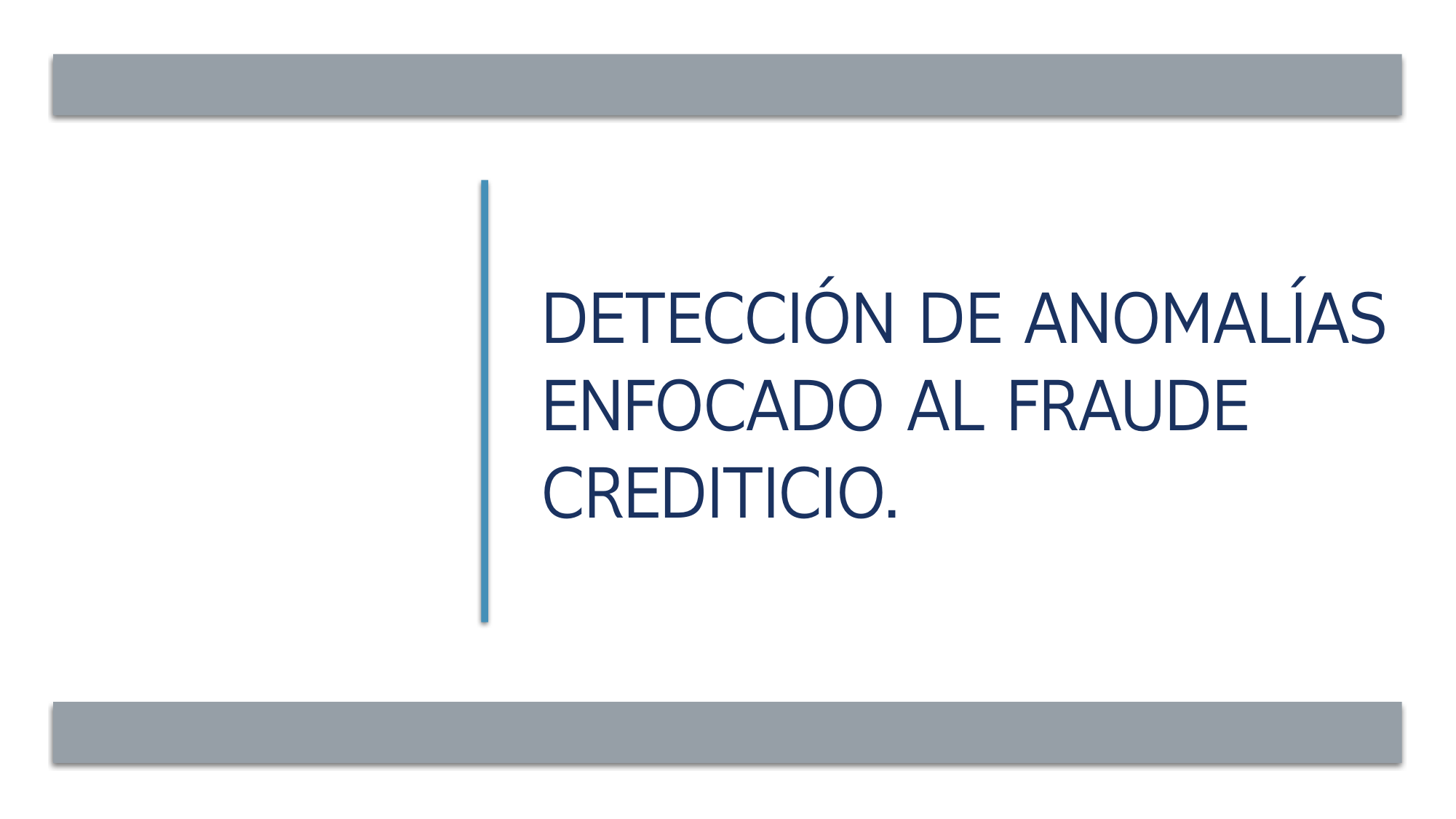

Detección de anomalías enfocado al fraude crediticio.